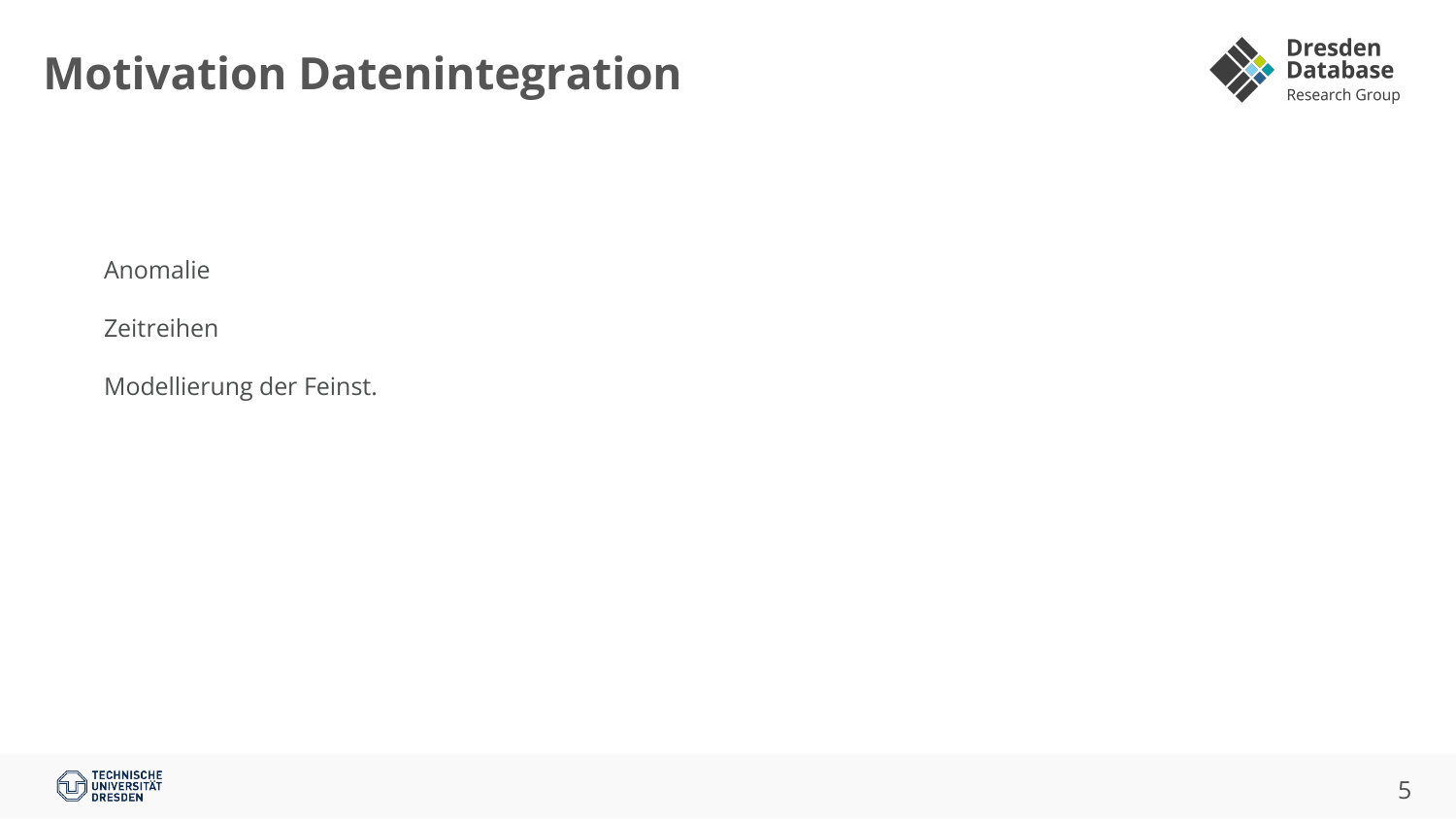

# Motivation Datenintegration
Anomalie

Zeitreihen

Modellierung der Feinst.